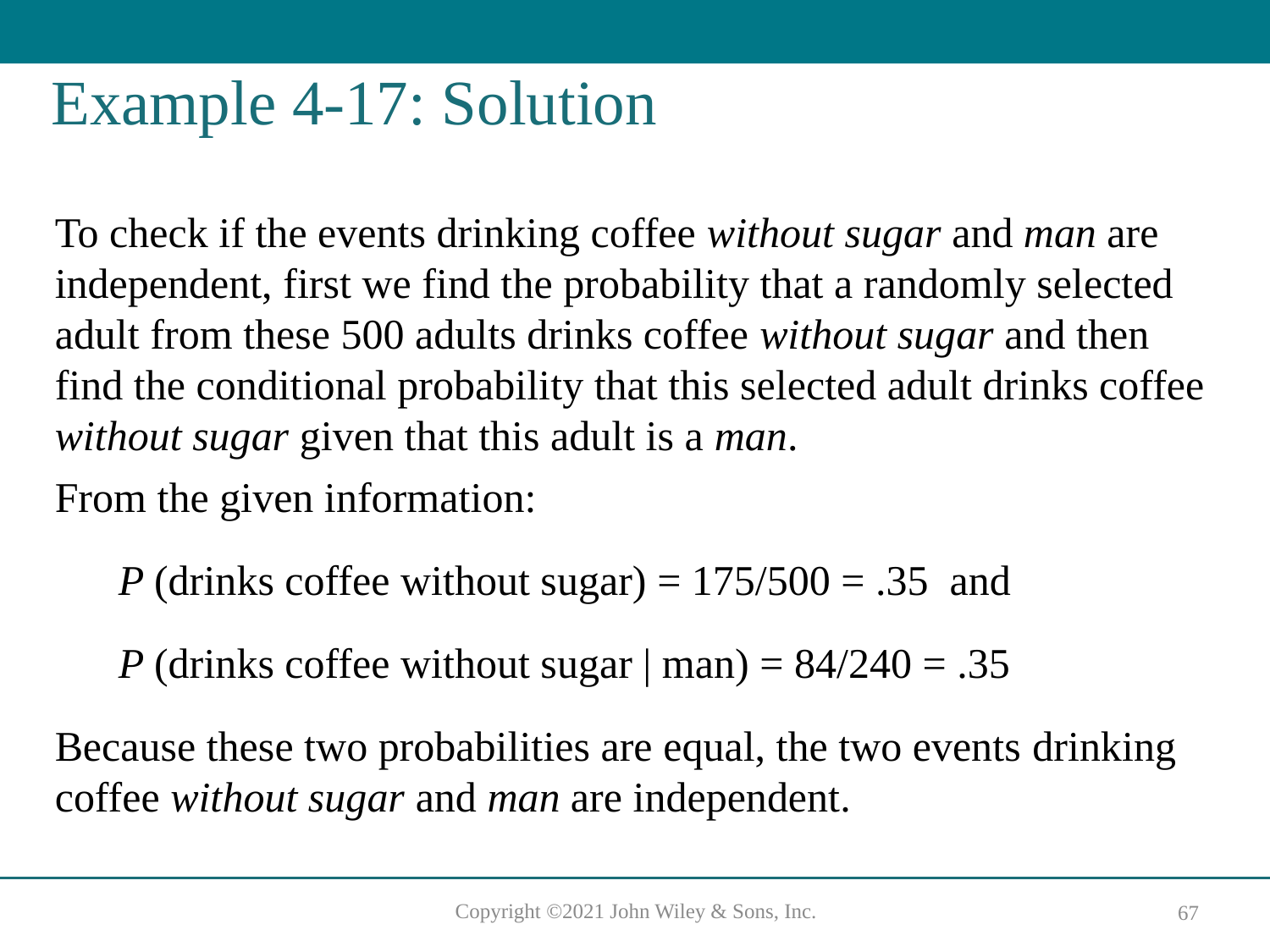

# Example 4-17: Solution
To check if the events drinking coffee without sugar and man are independent, first we find the probability that a randomly selected adult from these 500 adults drinks coffee without sugar and then find the conditional probability that this selected adult drinks coffee without sugar given that this adult is a man.
From the given information:
P (drinks coffee without sugar) = 175/500 = .35  and
P (drinks coffee without sugar | man) = 84/240 = .35
Because these two probabilities are equal, the two events drinking coffee without sugar and man are independent.